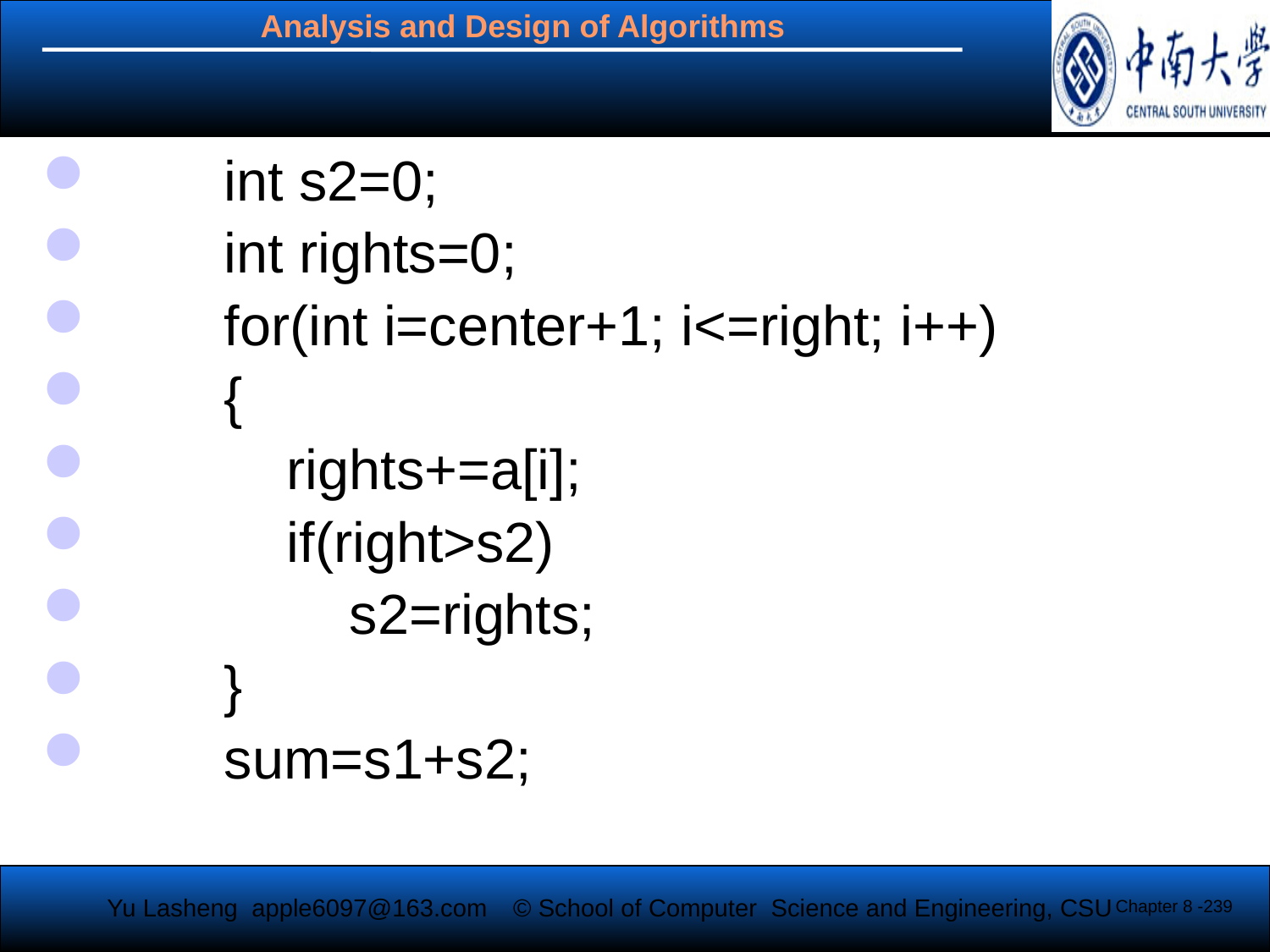

#
        int s2=0;
        int rights=0;
        for(int i=center+1; i<=right; i++)
        {
            rights+=a[i];
            if(right>s2)
                s2=rights;
        }
        sum=s1+s2;
Chapter 8 -239